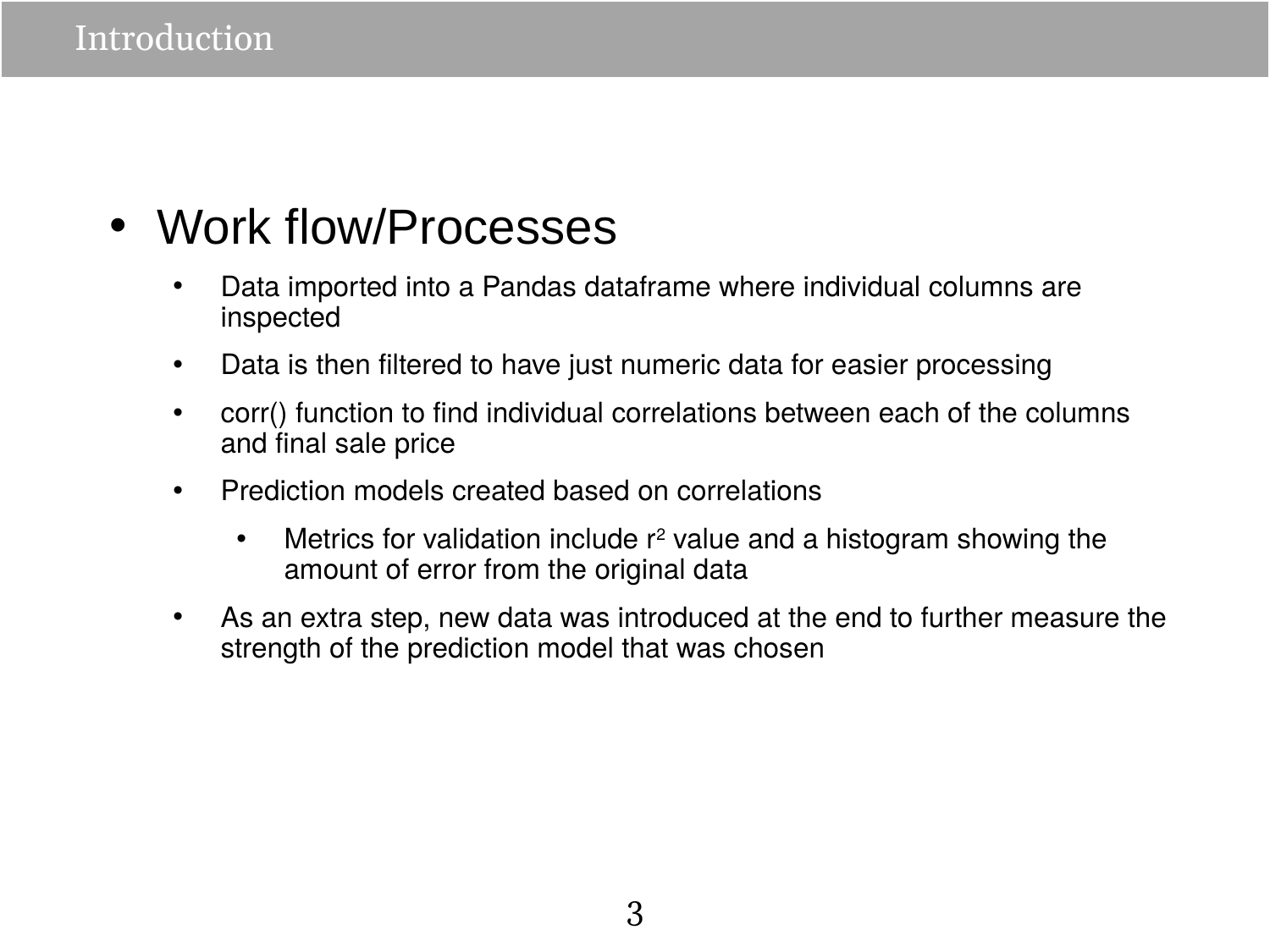

# Introduction
Work flow/Processes
Data imported into a Pandas dataframe where individual columns are inspected
Data is then filtered to have just numeric data for easier processing
corr() function to find individual correlations between each of the columns and final sale price
Prediction models created based on correlations
Metrics for validation include r2 value and a histogram showing the amount of error from the original data
As an extra step, new data was introduced at the end to further measure the strength of the prediction model that was chosen

3